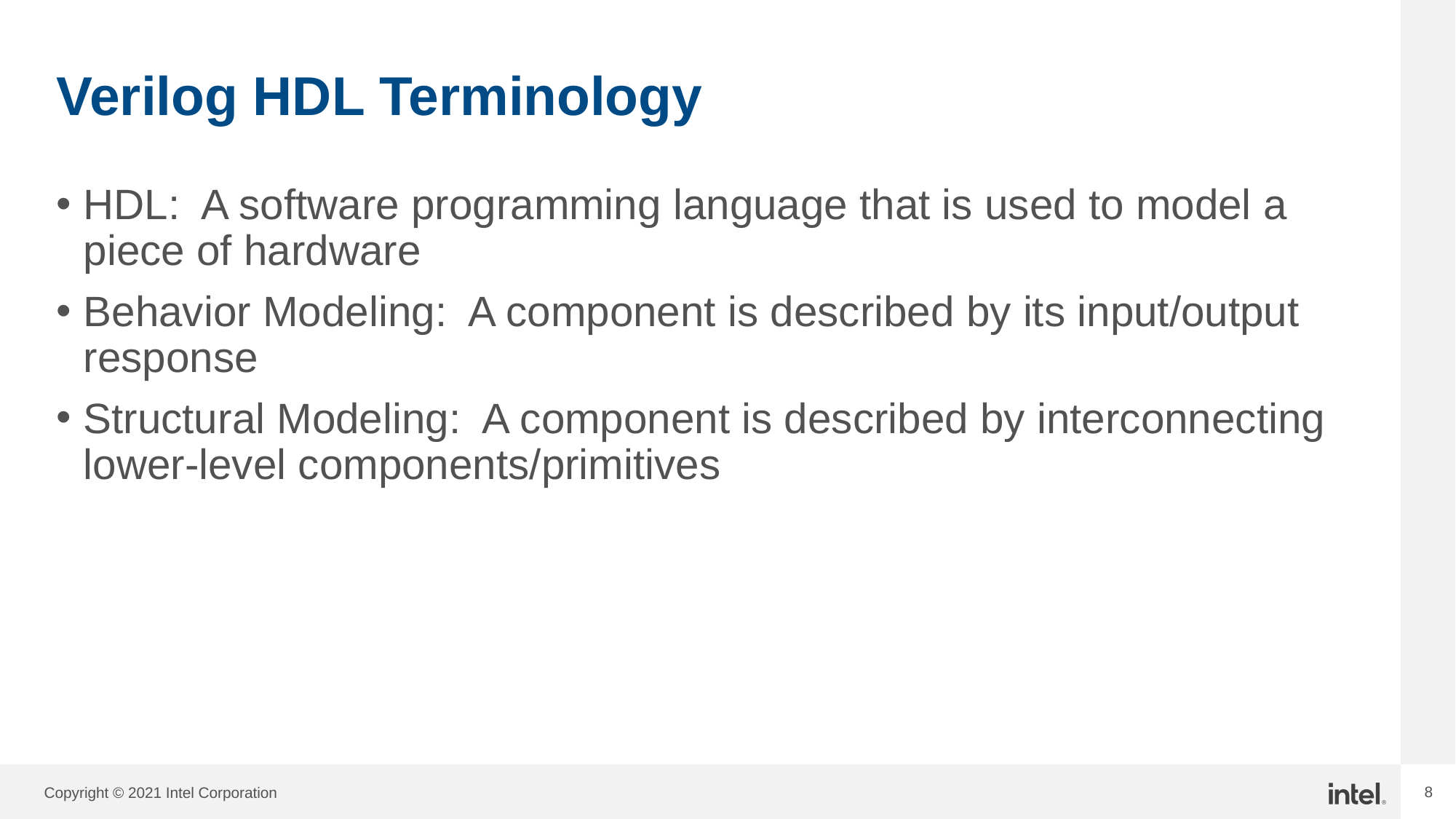

# Verilog HDL Terminology
HDL:  A software programming language that is used to model a piece of hardware
Behavior Modeling:  A component is described by its input/output response
Structural Modeling:  A component is described by interconnecting lower-level components/primitives